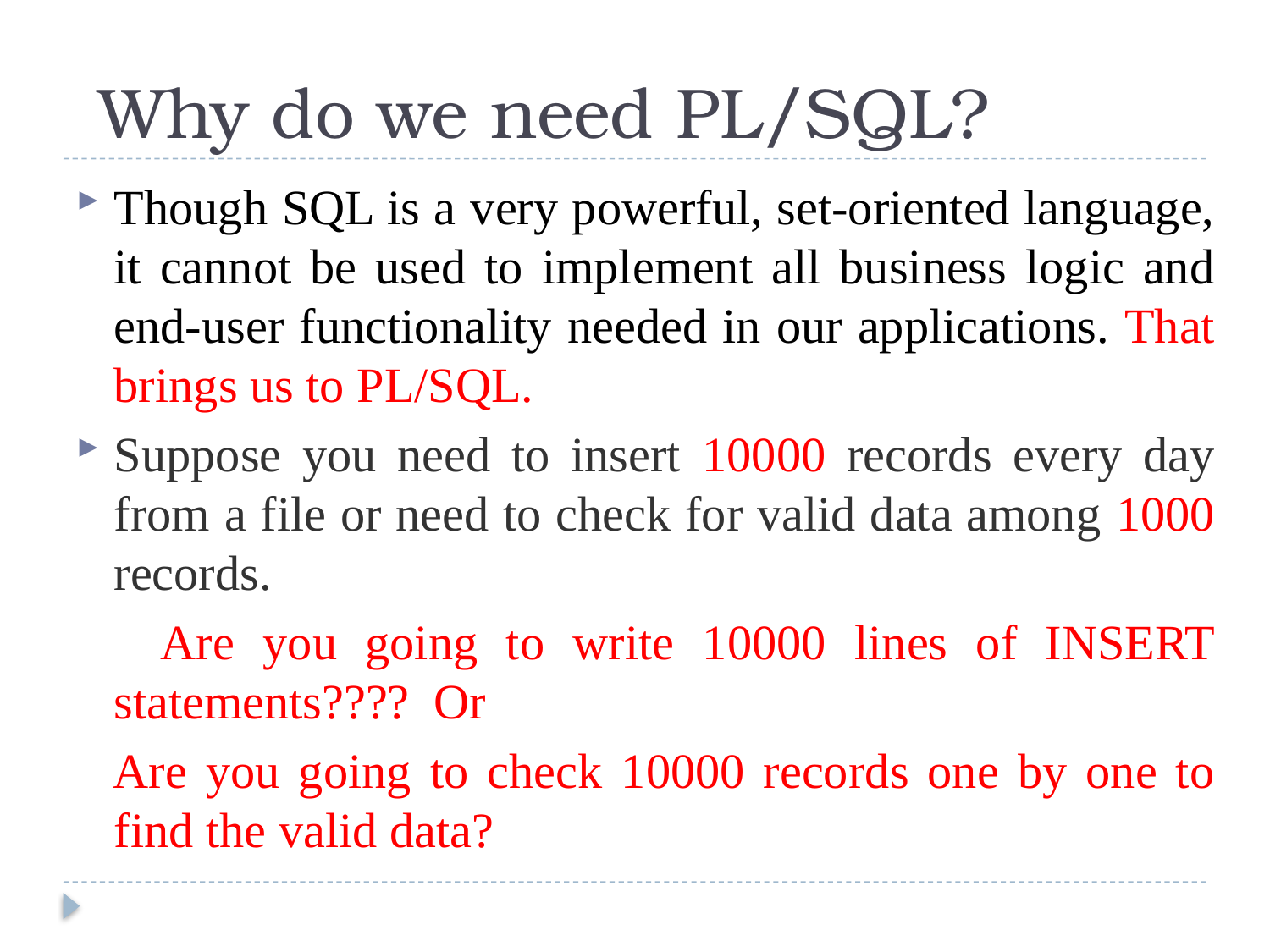

# Why do we need PL/SQL?
Though SQL is a very powerful, set-oriented language, it cannot be used to implement all business logic and end-user functionality needed in our applications. That brings us to PL/SQL.
Suppose you need to insert 10000 records every day from a file or need to check for valid data among 1000 records.
   Are you going to write 10000 lines of INSERT statements????  Or
  Are you going to check 10000 records one by one to find the valid data?